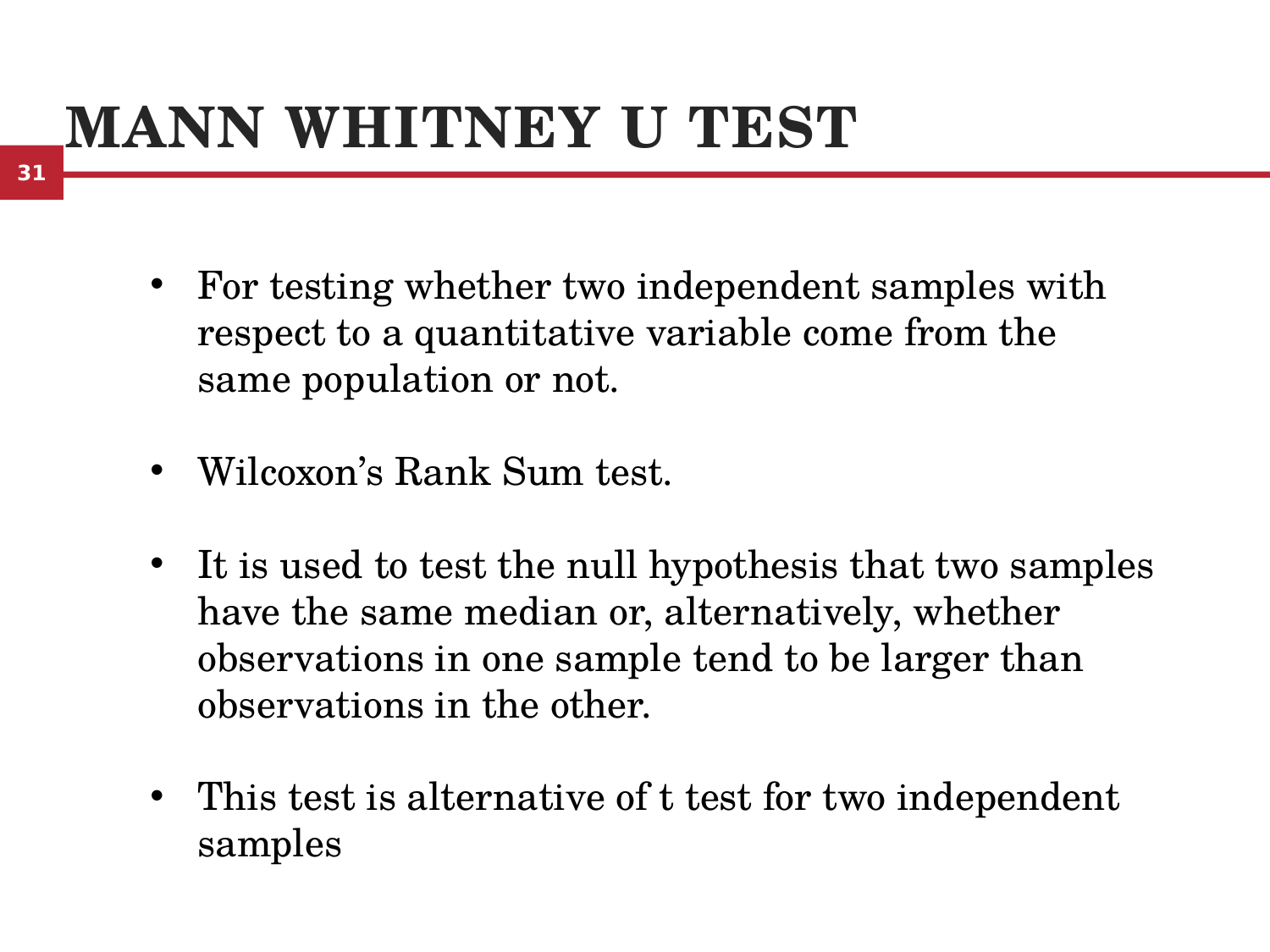

# Mann Whitney U Test
For testing whether two independent samples with respect to a quantitative variable come from the same population or not.

Wilcoxon’s Rank Sum test.

It is used to test the null hypothesis that two samples have the same median or, alternatively, whether observations in one sample tend to be larger than observations in the other.

This test is alternative of t test for two independent samples